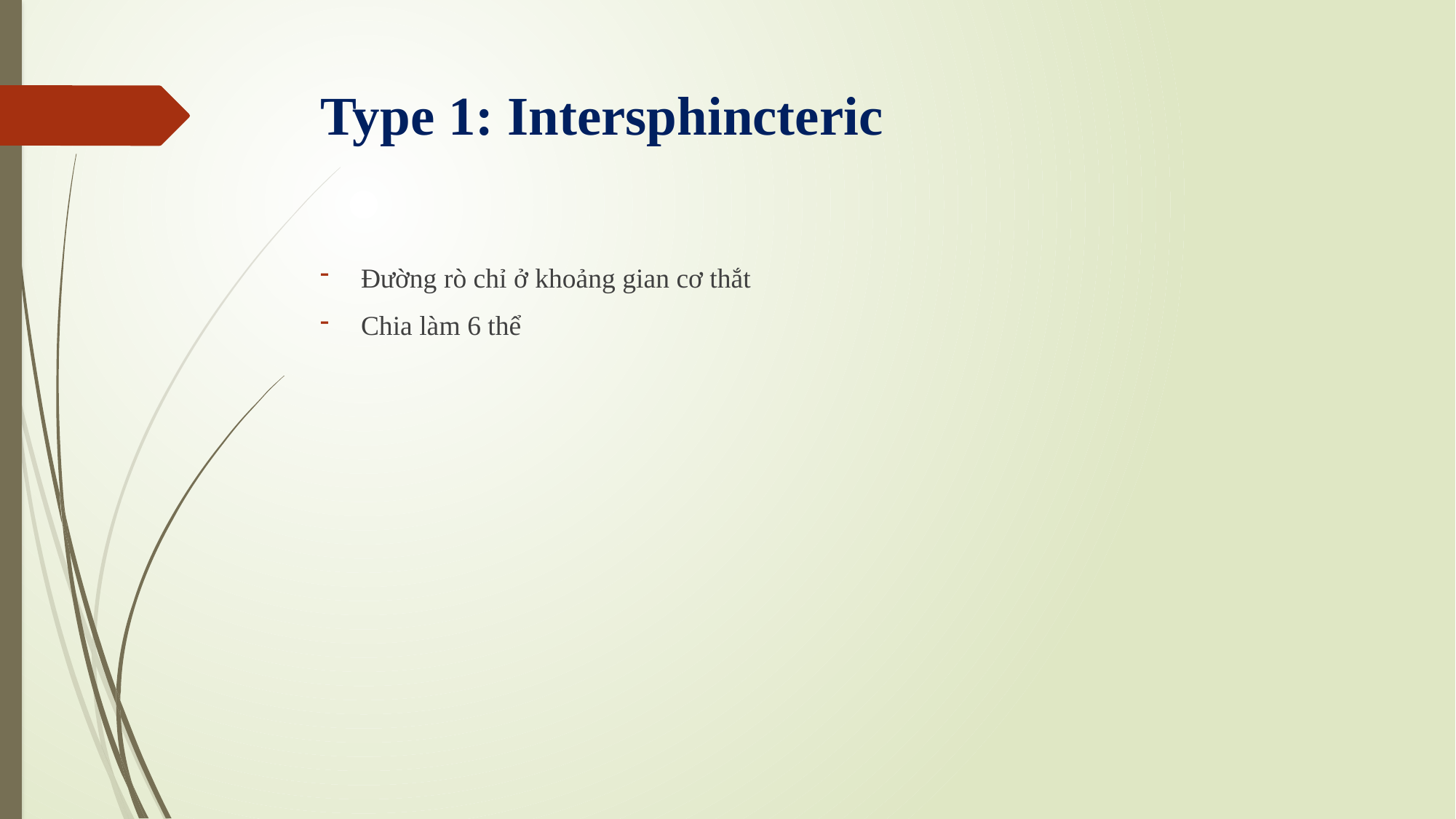

# Type 1: Intersphincteric
Đường rò chỉ ở khoảng gian cơ thắt
Chia làm 6 thể